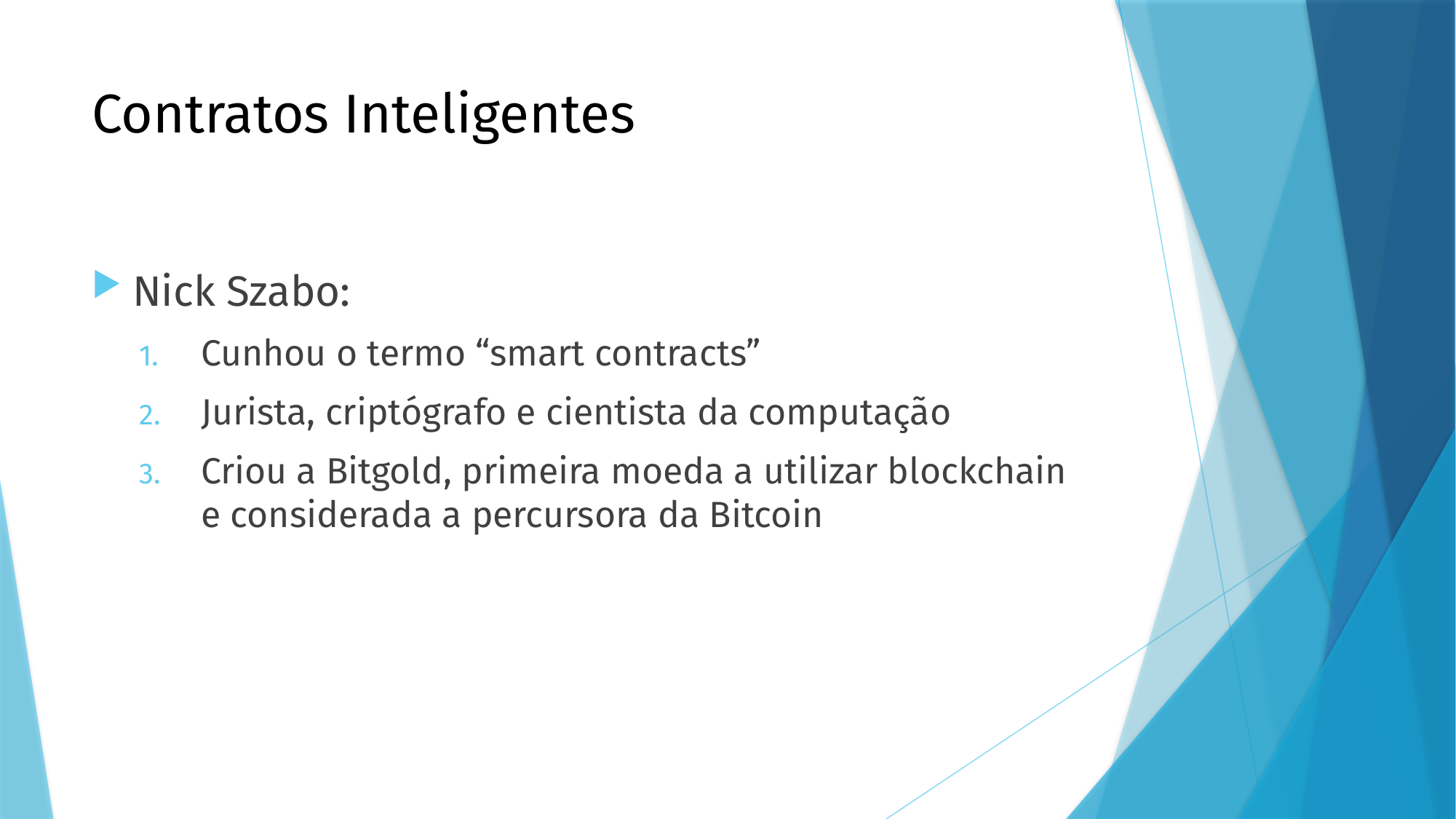

# Contratos Inteligentes
Nick Szabo:
Cunhou o termo “smart contracts”
Jurista, criptógrafo e cientista da computação
Criou a Bitgold, primeira moeda a utilizar blockchain e considerada a percursora da Bitcoin